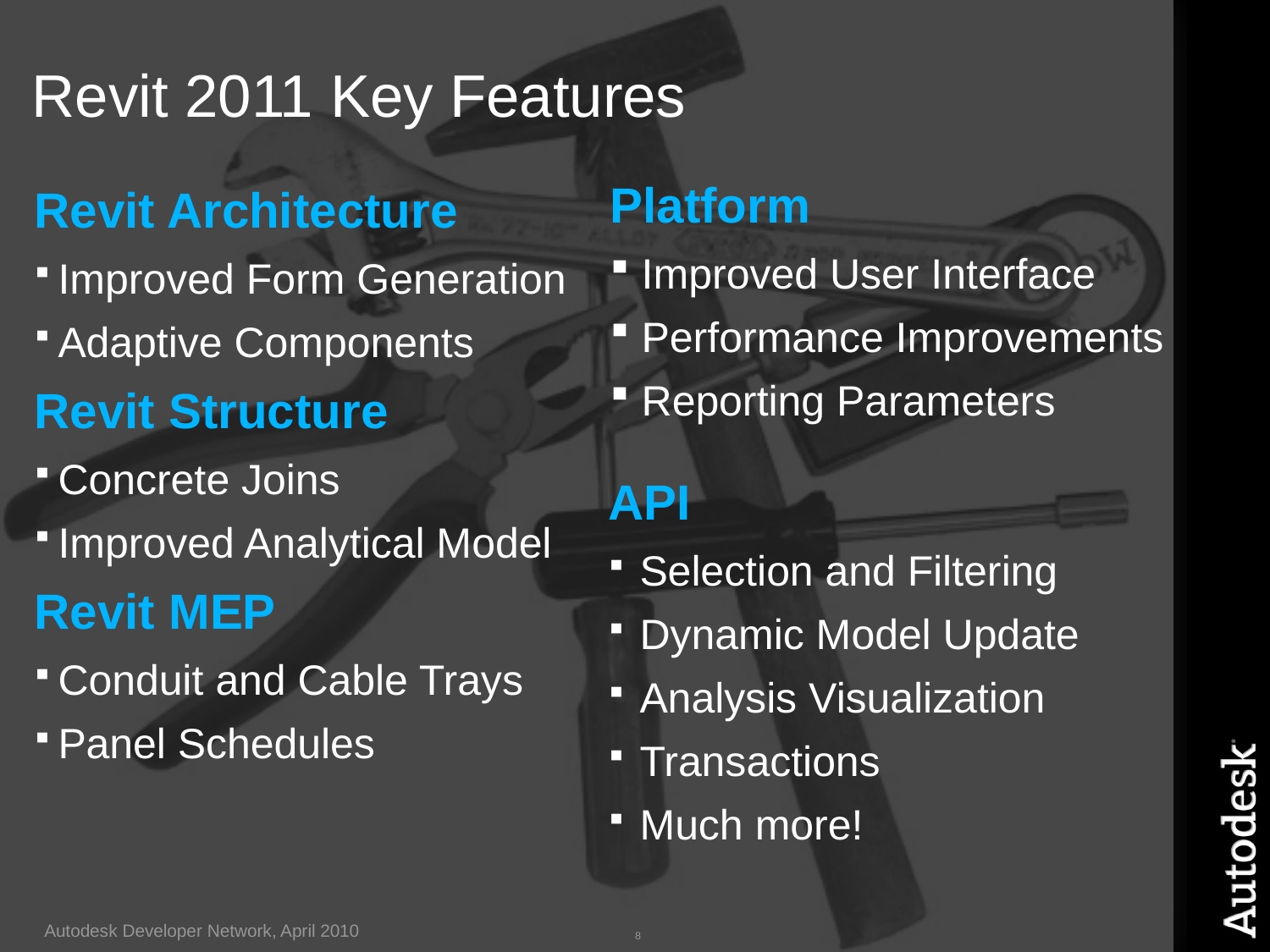

# Revit 2011 Key Features
Platform
Improved User Interface
Performance Improvements
Reporting Parameters
Revit Architecture
Improved Form Generation
Adaptive Components
Revit Structure
Concrete Joins
Improved Analytical Model
Revit MEP
Conduit and Cable Trays
Panel Schedules
API
Selection and Filtering
Dynamic Model Update
Analysis Visualization
Transactions
Much more!